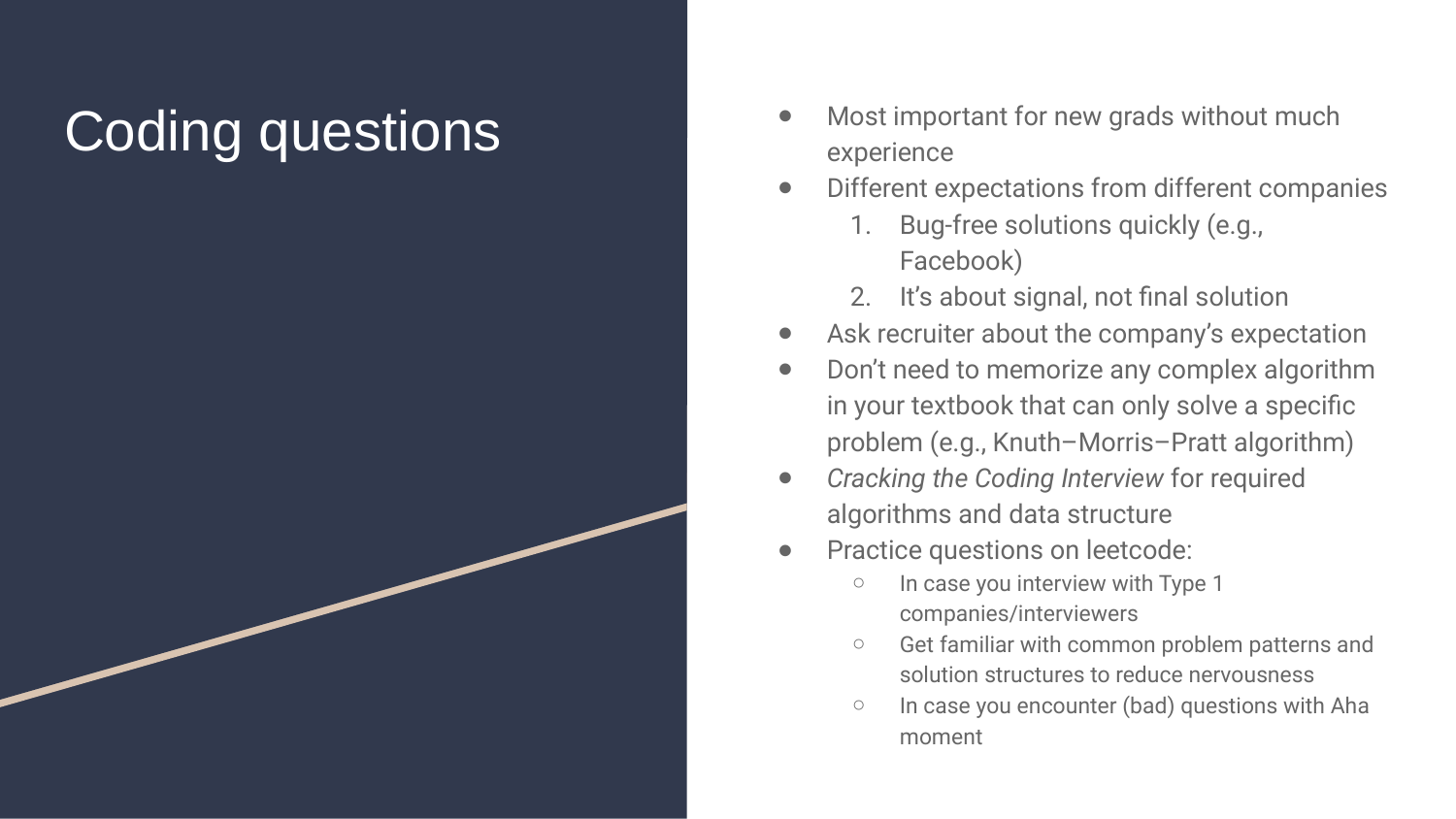

# Coding questions
Most important for new grads without much experience
Different expectations from different companies
Bug-free solutions quickly (e.g., Facebook)
It’s about signal, not final solution
Ask recruiter about the company’s expectation
Don’t need to memorize any complex algorithm in your textbook that can only solve a specific problem (e.g., Knuth–Morris–Pratt algorithm)
Cracking the Coding Interview for required algorithms and data structure
Practice questions on leetcode:
In case you interview with Type 1 companies/interviewers
Get familiar with common problem patterns and solution structures to reduce nervousness
In case you encounter (bad) questions with Aha moment